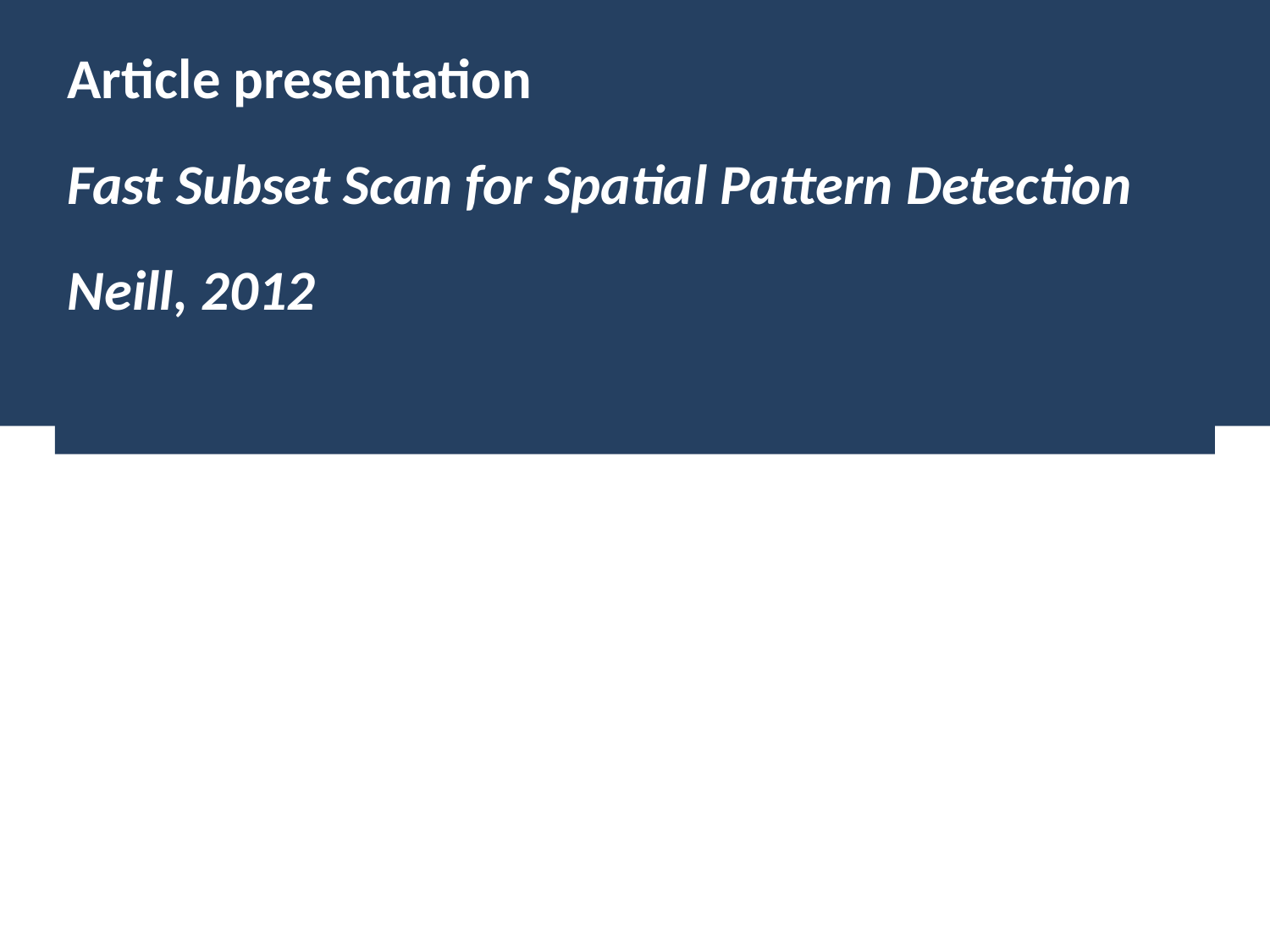

Article presentation

Fast Subset Scan for Spatial Pattern Detection

Neill, 2012